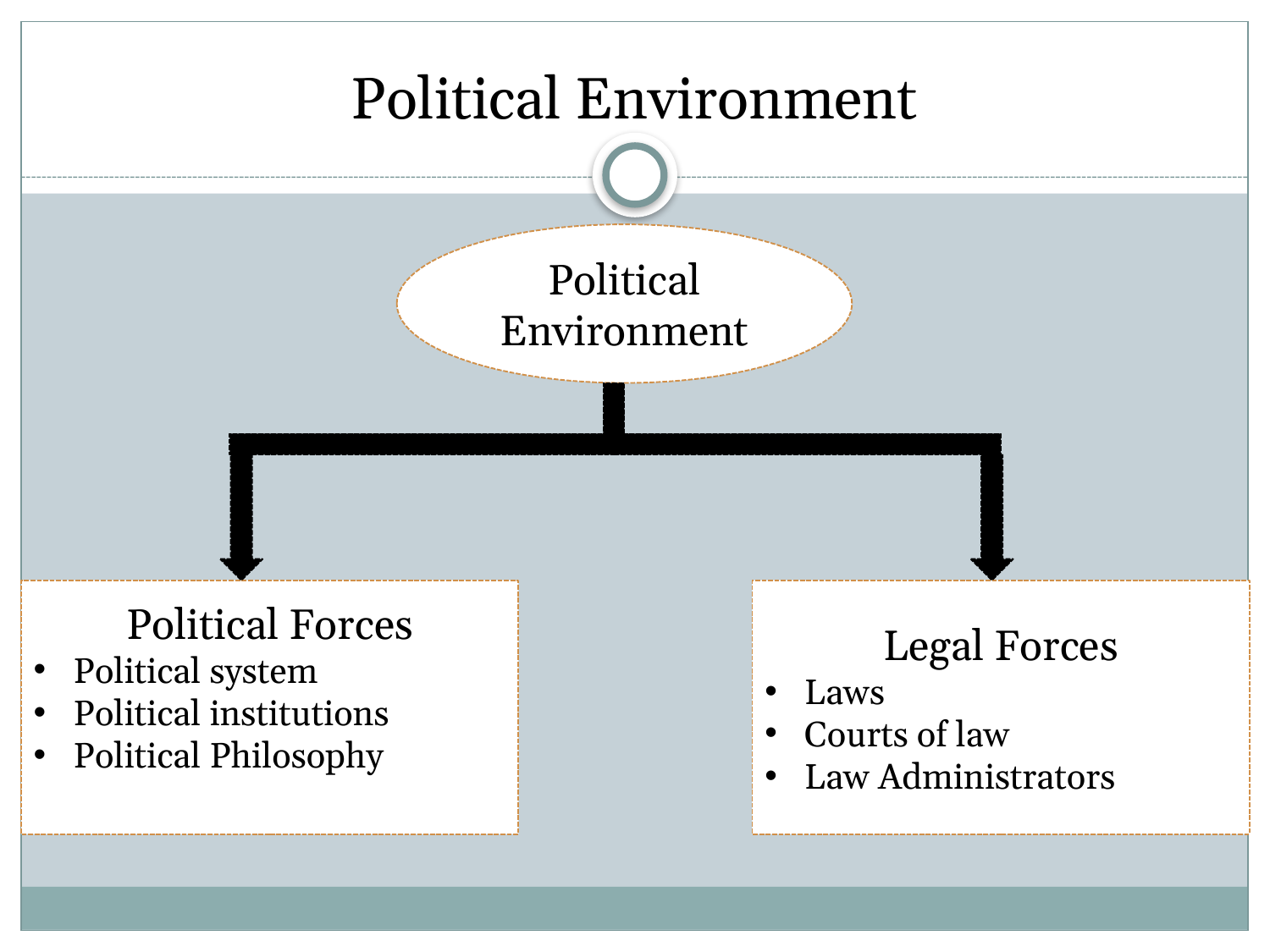

# Political Environment
Political Environment

Political Forces
Political system
Political institutions
Political Philosophy

Legal Forces
Laws
Courts of law
Law Administrators